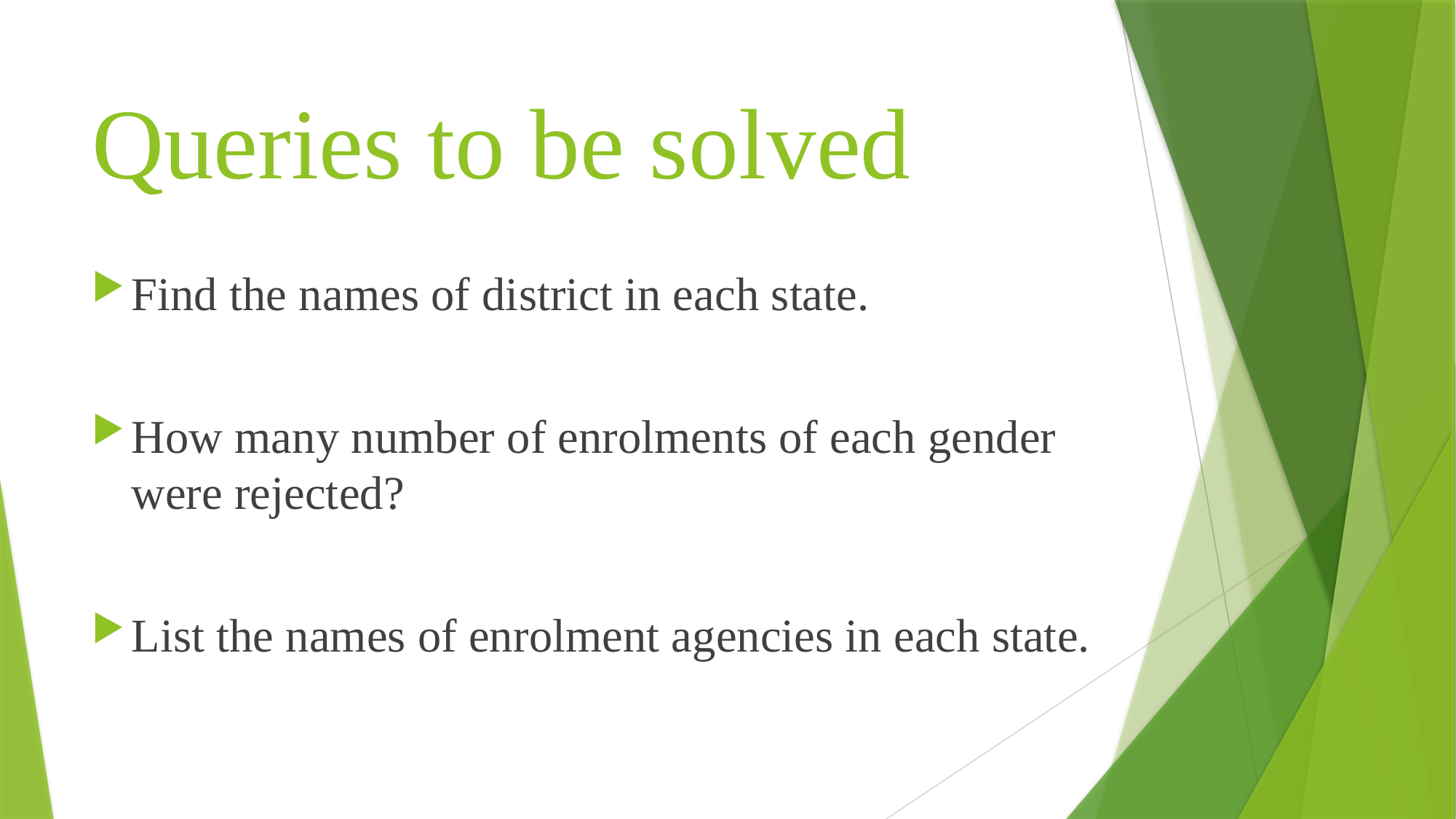

# Queries to be solved
Find the names of district in each state.

How many number of enrolments of each gender were rejected?

List the names of enrolment agencies in each state.